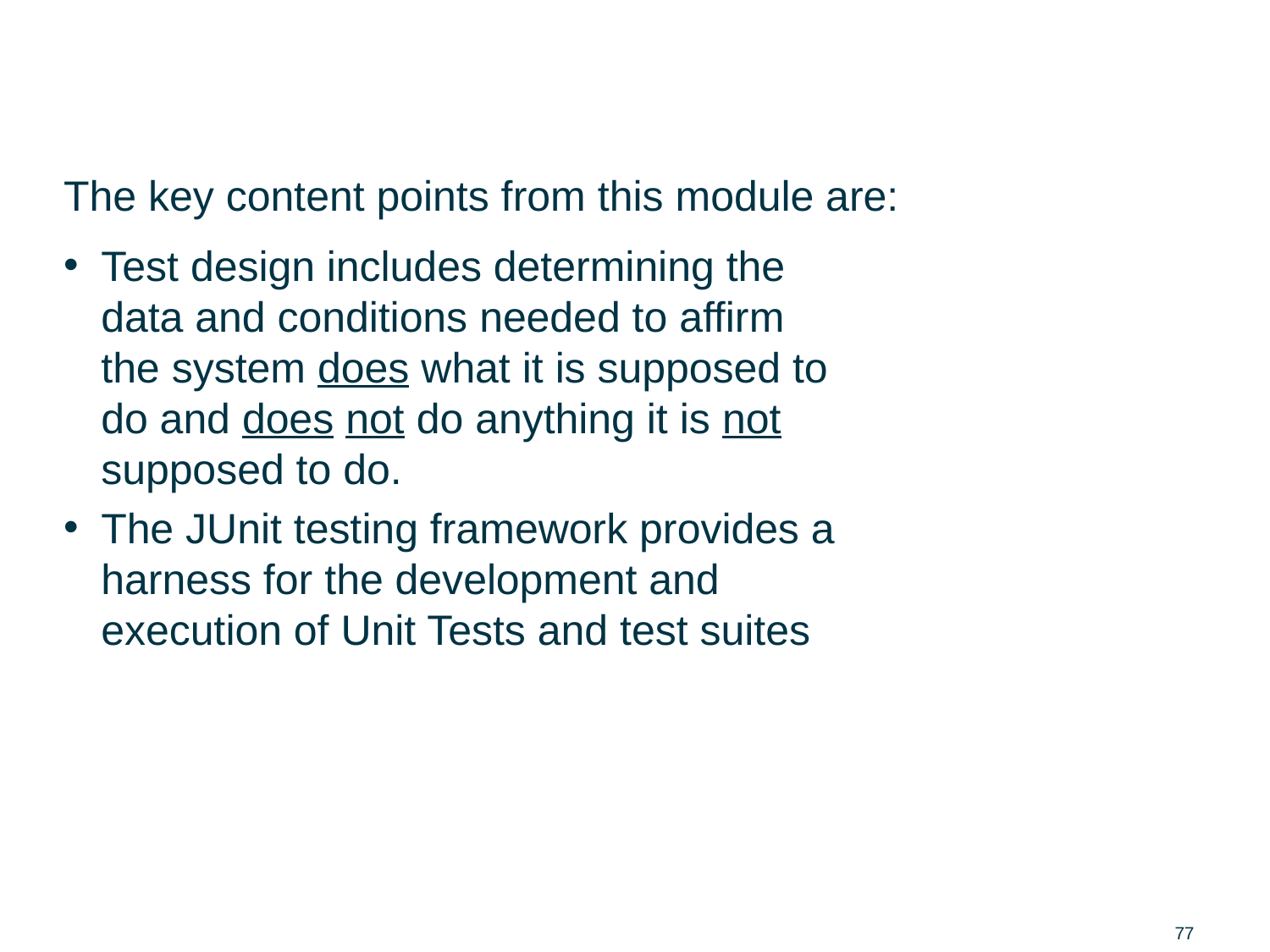

# Module Summary (2 of 2)
The key content points from this module are:
Test design includes determining the data and conditions needed to affirm the system does what it is supposed to do and does not do anything it is not supposed to do.
The JUnit testing framework provides a harness for the development and execution of Unit Tests and test suites
77